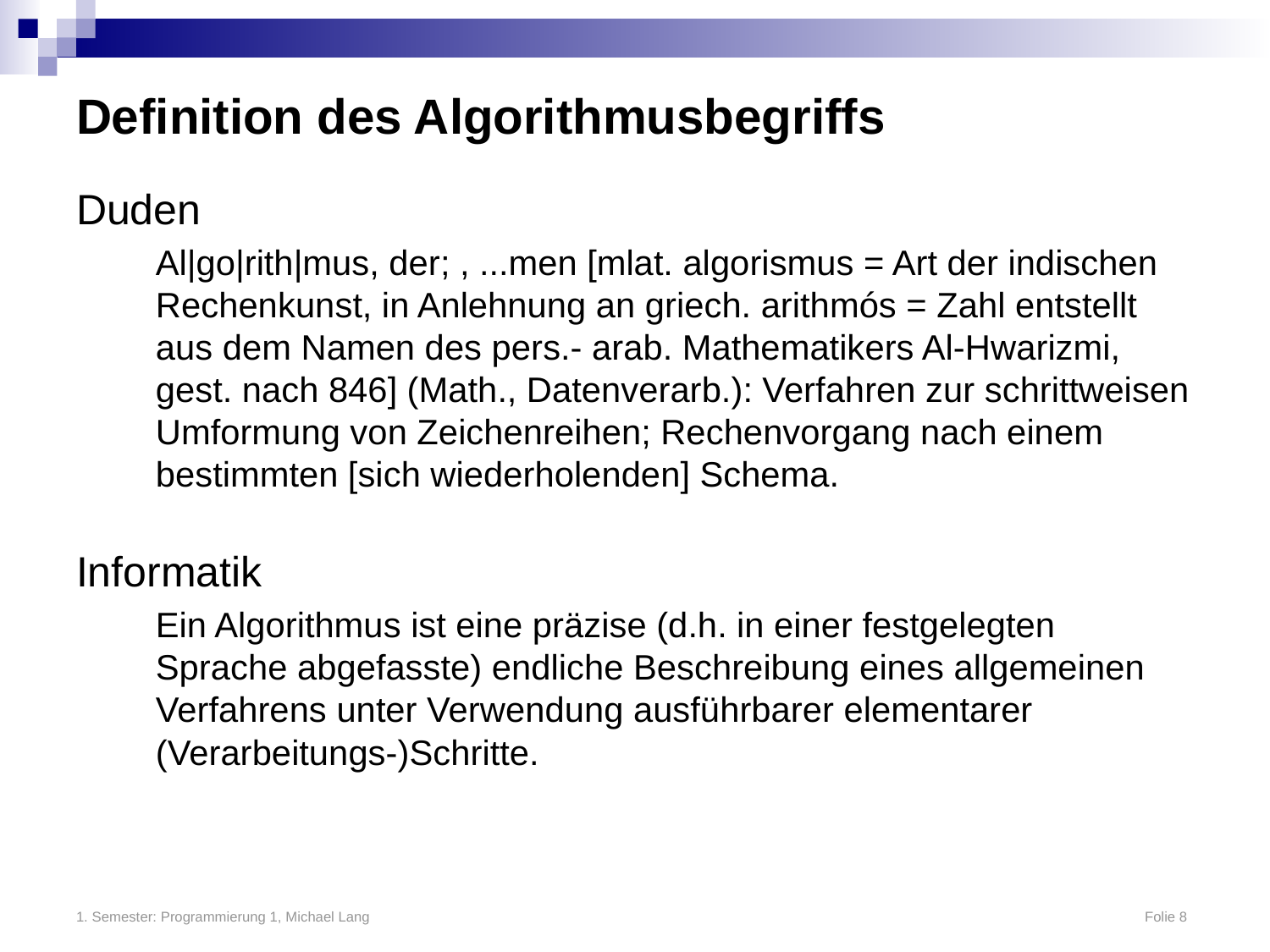

# Definition des Algorithmusbegriffs
Duden
Al|go|rith|mus, der; ­, ...men [mlat. algorismus = Art der indischen Rechenkunst, in Anlehnung an griech. arithmós = Zahl entstellt aus dem Namen des pers.- arab. Mathematikers Al-Hwarizmi, gest. nach 846] (Math., Datenverarb.): Verfahren zur schrittweisen Umformung von Zeichenreihen; Rechenvorgang nach einem bestimmten [sich wiederholenden] Schema.
Informatik
Ein Algorithmus ist eine präzise (d.h. in einer festgelegten Sprache abgefasste) endliche Beschreibung eines allgemeinen Verfahrens unter Verwendung ausführbarer elementarer (Verarbeitungs-)Schritte.
1. Semester: Programmierung 1, Michael Lang	Folie 8